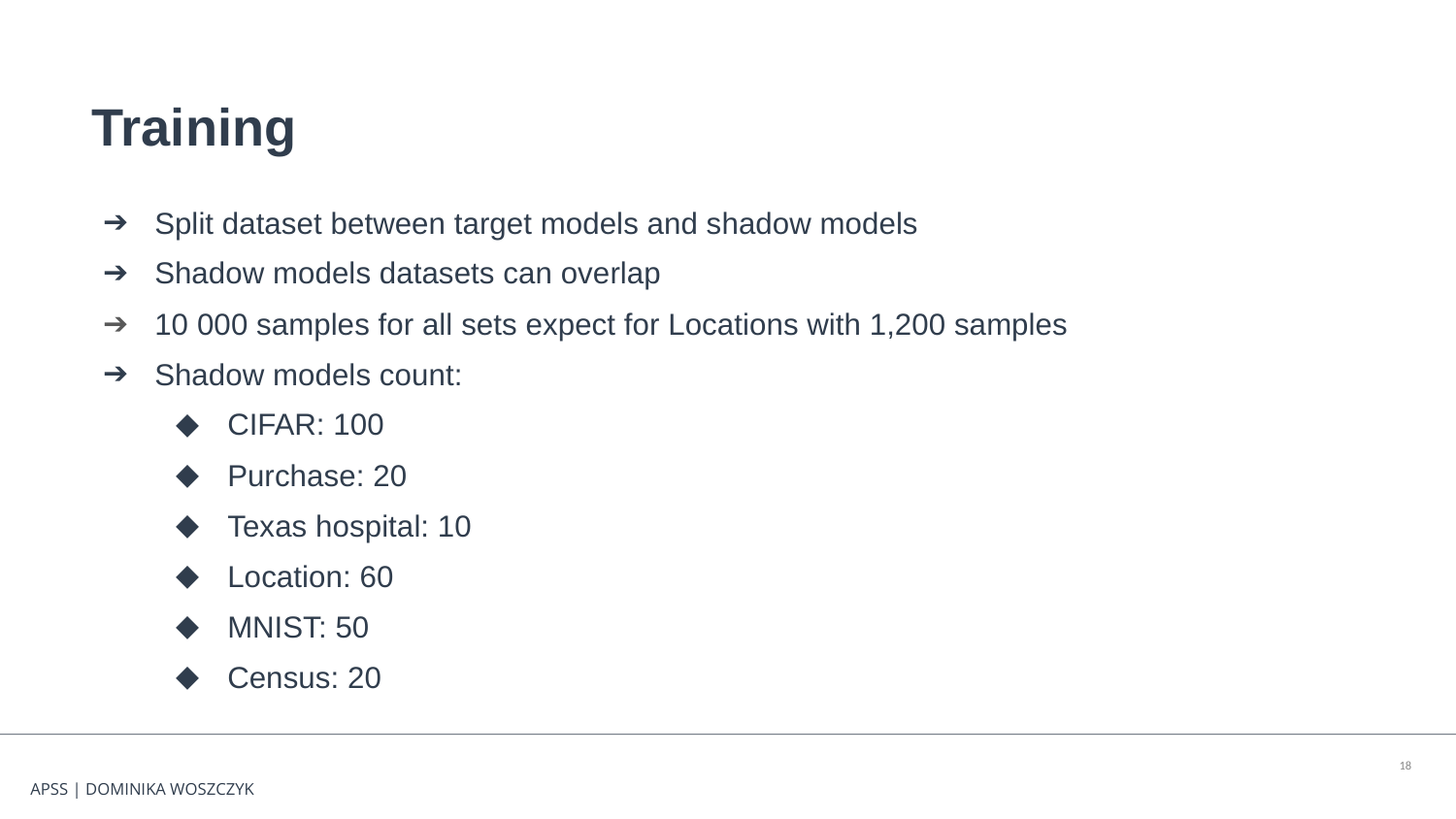

Training
Split dataset between target models and shadow models
Shadow models datasets can overlap
10 000 samples for all sets expect for Locations with 1,200 samples
Shadow models count:
CIFAR: 100
Purchase: 20
Texas hospital: 10
Location: 60
MNIST: 50
Census: 20

18
APSS | DOMINIKA WOSZCZYK